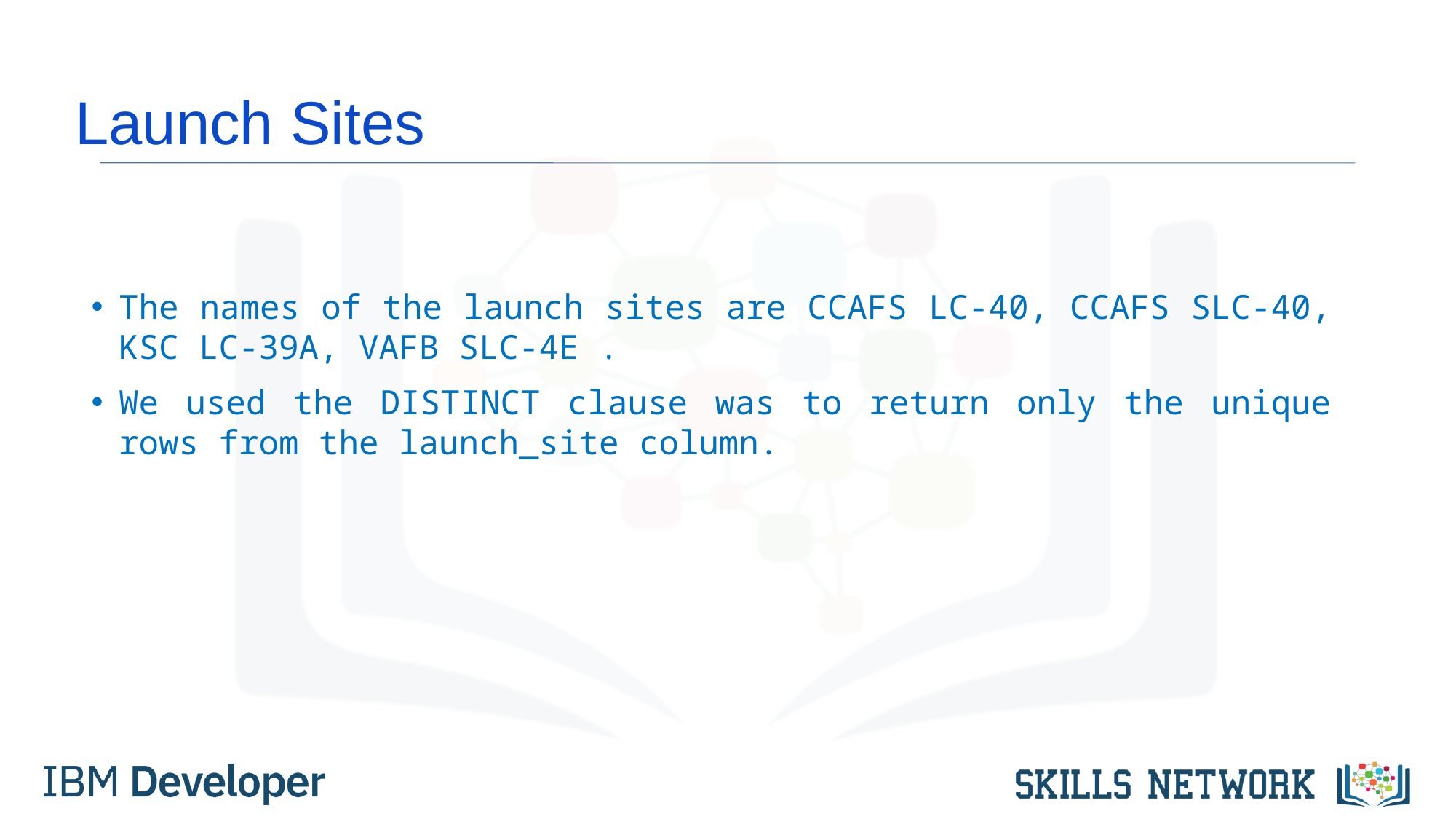

# Launch Sites
The names of the launch sites are CCAFS LC-40, CCAFS SLC-40, KSC LC-39A, VAFB SLC-4E .
We used the DISTINCT clause was to return only the unique rows from the launch_site column.